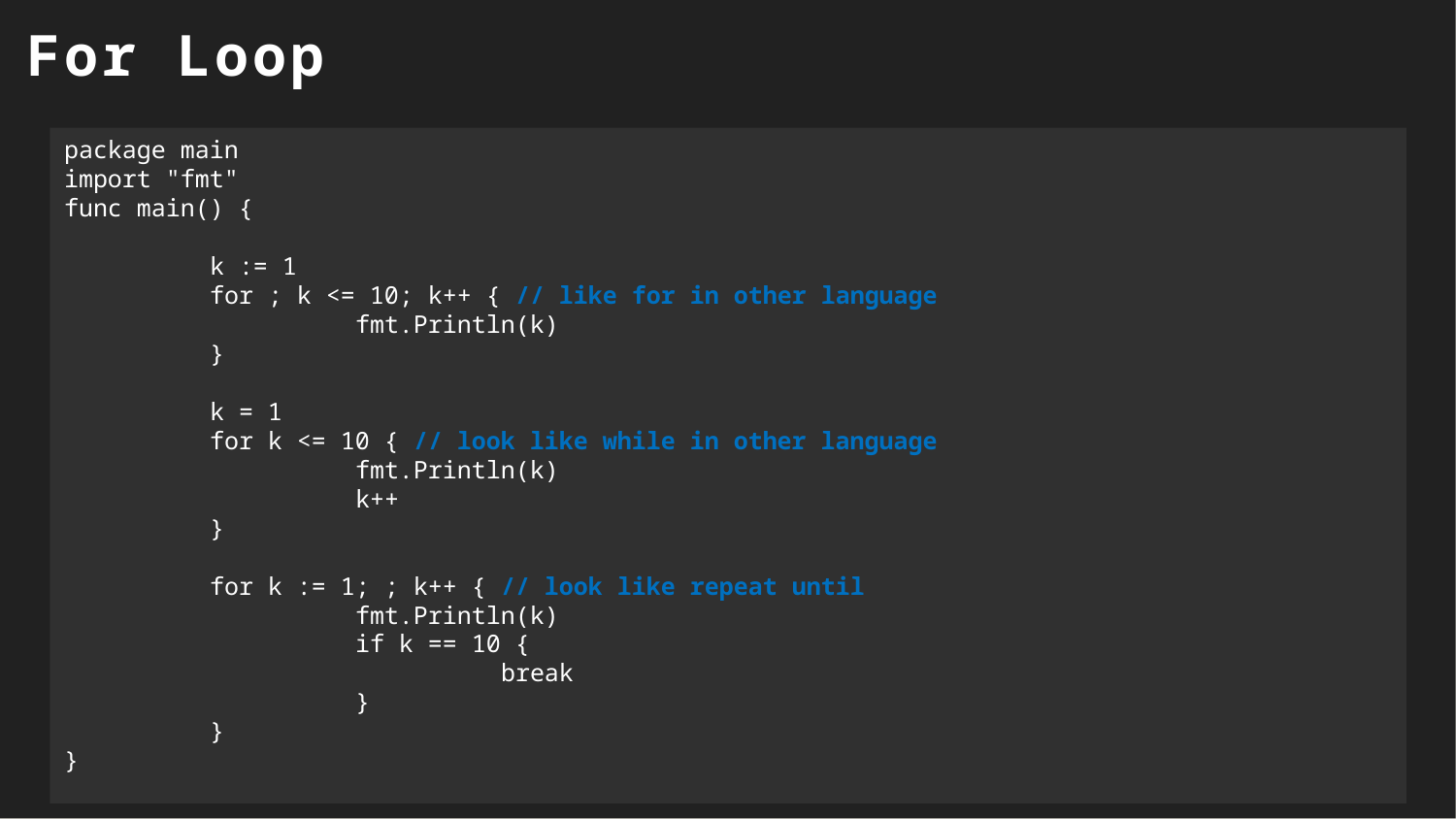

For Loop
package main
import "fmt"
func main() {

	k := 1
	for ; k <= 10; k++ { // like for in other language
		fmt.Println(k)
	}

	k = 1
	for k <= 10 { // look like while in other language
		fmt.Println(k)
		k++
	}

	for k := 1; ; k++ { // look like repeat until
		fmt.Println(k)
		if k == 10 {
			break
		}
	}
}